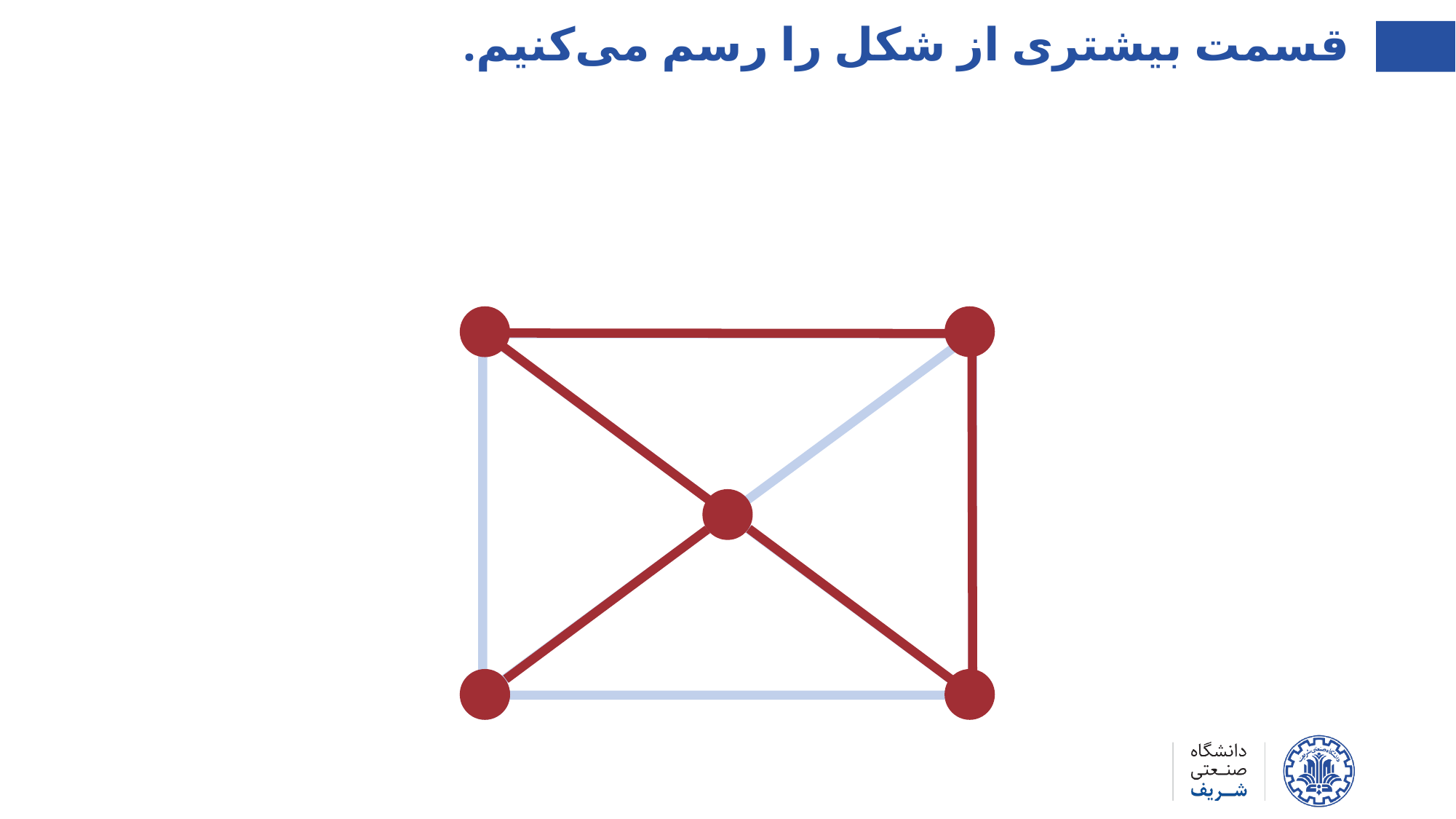

قسمت بیشتری از شکل را رسم می‌کنیم.
۲
۳

۲